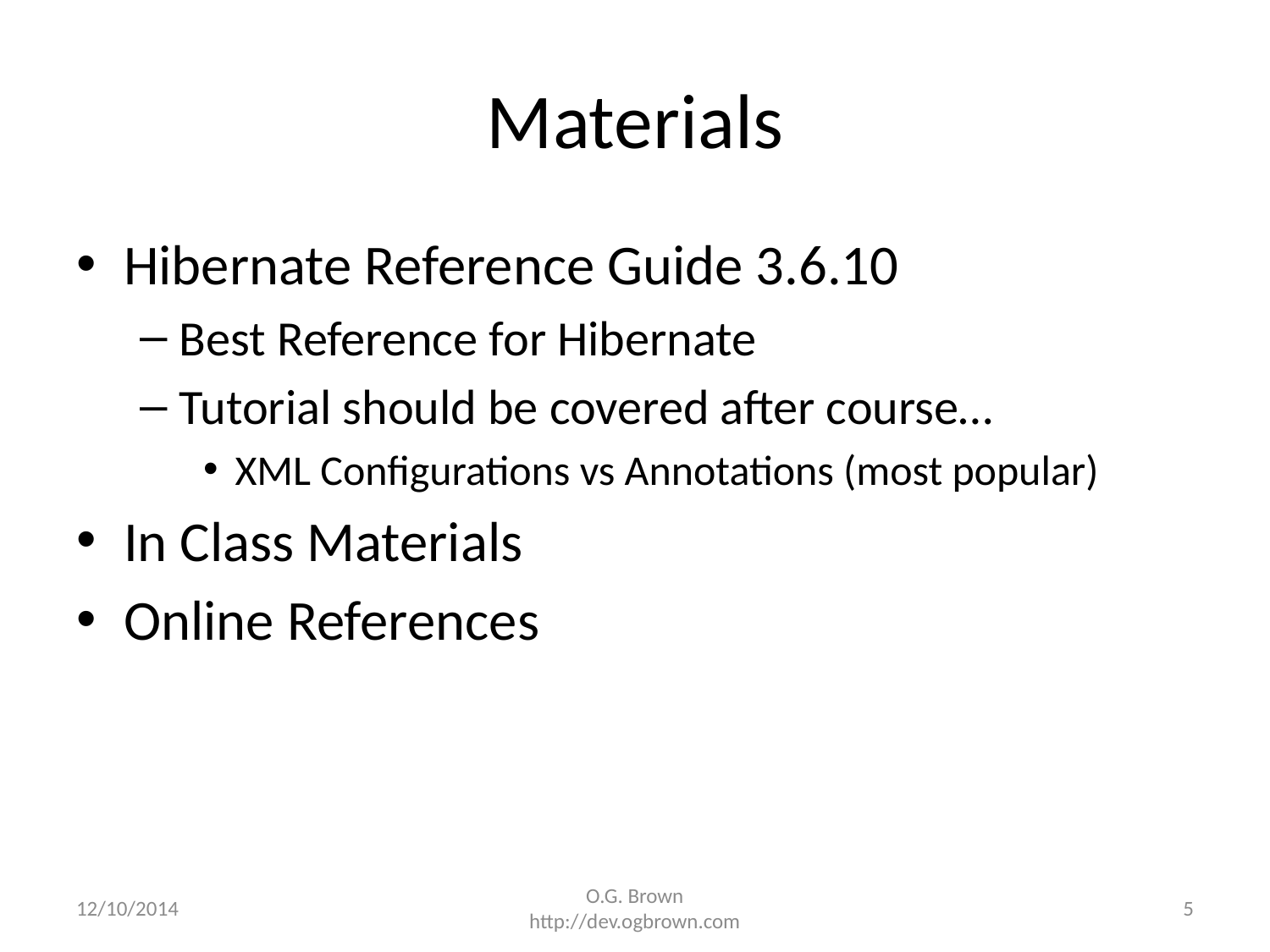

# Materials
Hibernate Reference Guide 3.6.10
Best Reference for Hibernate
Tutorial should be covered after course…
XML Configurations vs Annotations (most popular)
In Class Materials
Online References

12/10/2014
O.G. Brown
http://dev.ogbrown.com
5